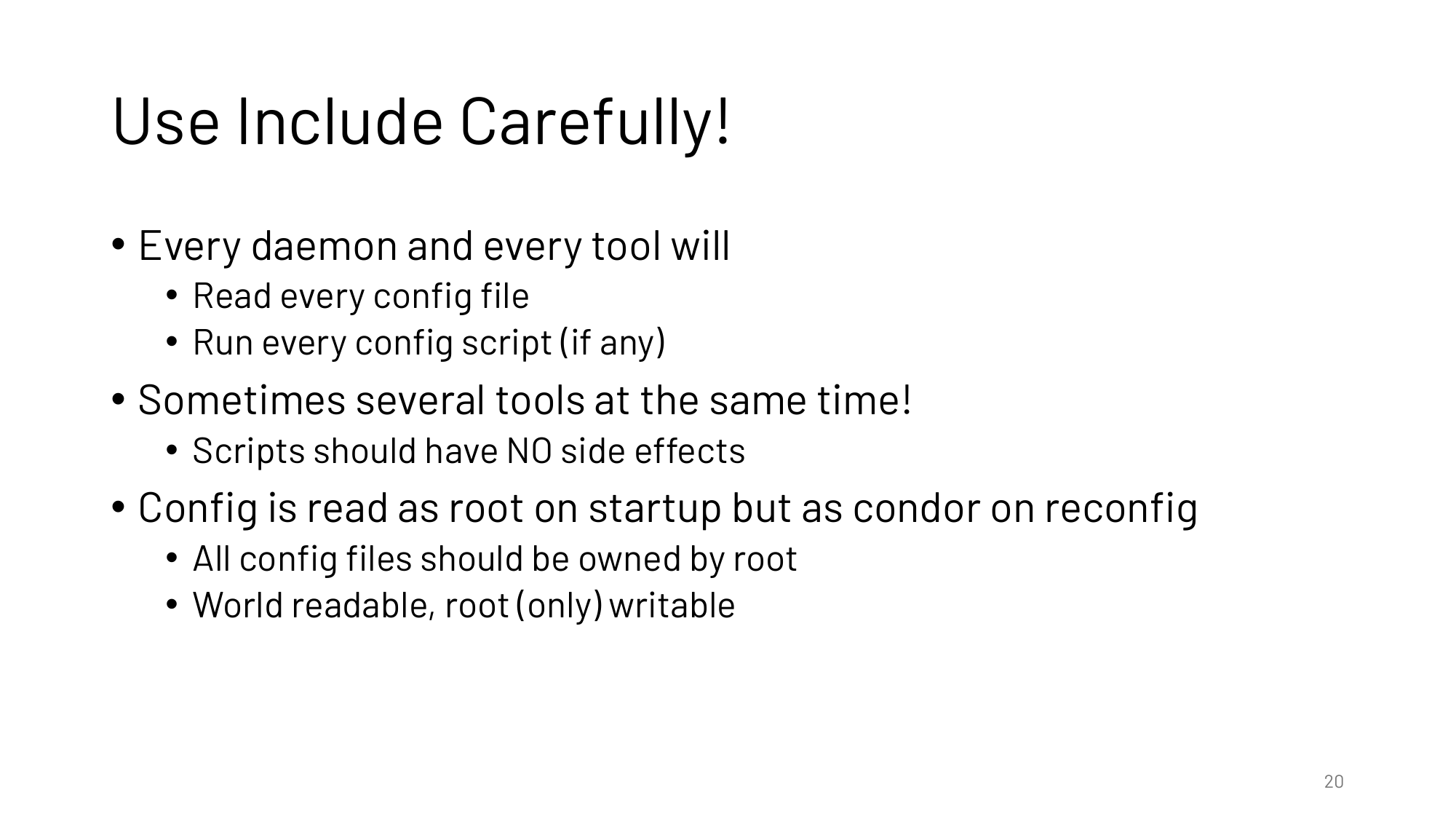

# Use Include Carefully!
Every daemon and every tool will
Read every config file
Run every config script (if any)
Sometimes several tools at the same time!
Scripts should have NO side effects
Config is read as root on startup but as condor on reconfig
All config files should be owned by root
World readable, root (only) writable

20